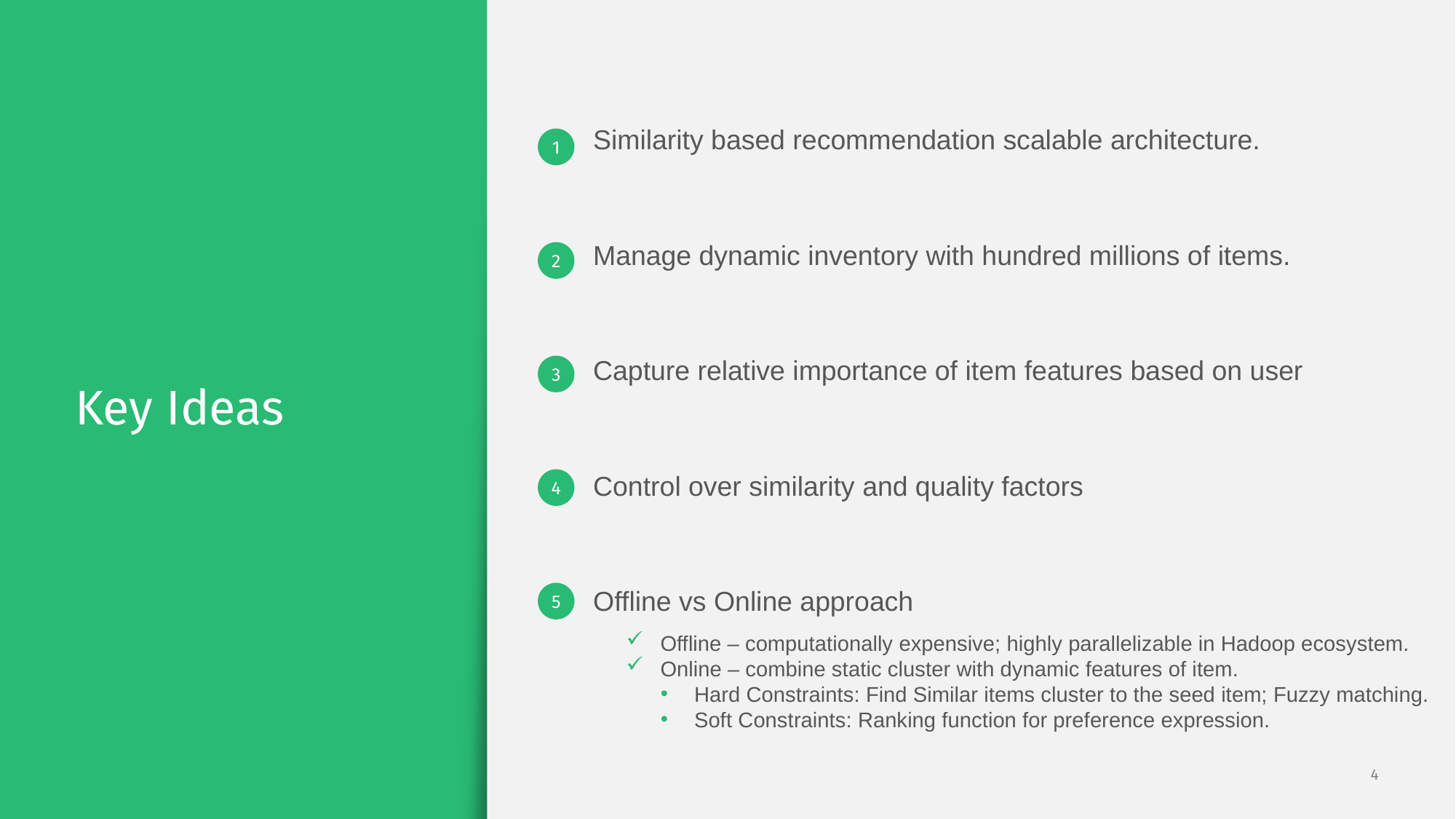

Similarity based recommendation scalable architecture.
1
Manage dynamic inventory with hundred millions of items.
2
# Key Ideas
Capture relative importance of item features based on user
3
Control over similarity and quality factors
4
Offline vs Online approach
5
Offline – computationally expensive; highly parallelizable in Hadoop ecosystem.
Online – combine static cluster with dynamic features of item.
Hard Constraints: Find Similar items cluster to the seed item; Fuzzy matching.
Soft Constraints: Ranking function for preference expression.